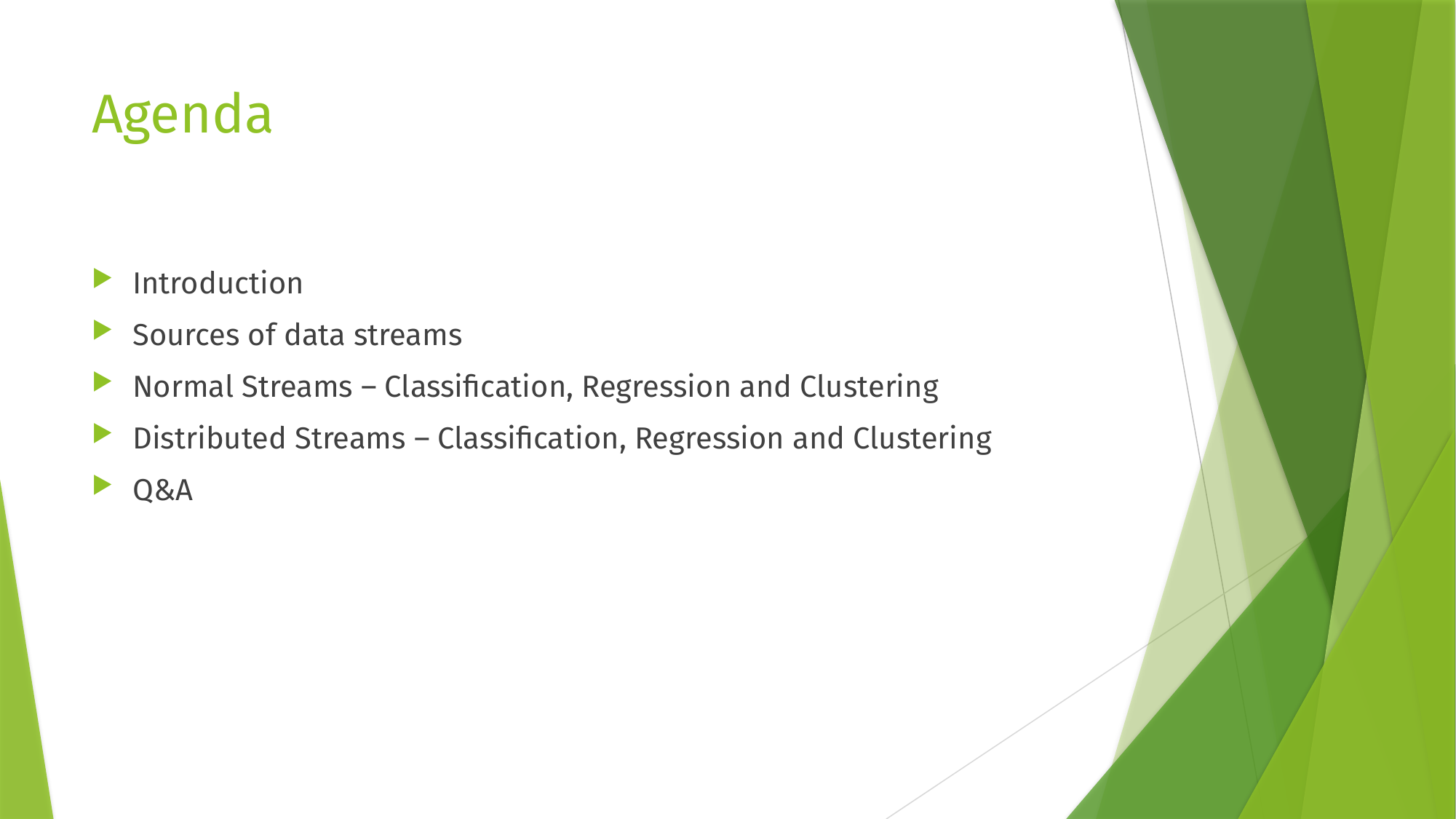

# Agenda
Introduction
Sources of data streams
Normal Streams – Classification, Regression and Clustering
Distributed Streams – Classification, Regression and Clustering
Q&A